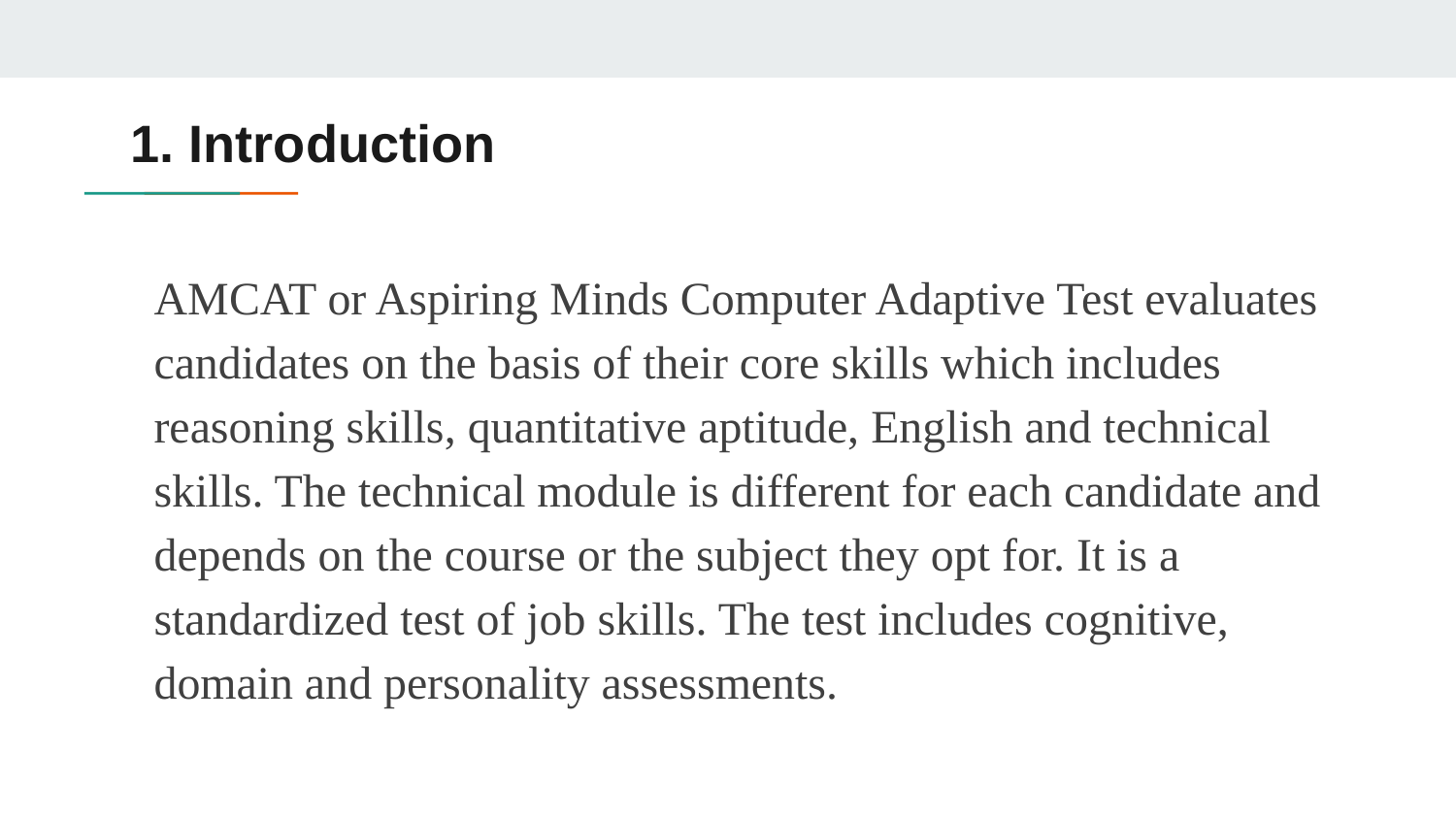

# 1. Introduction
AMCAT or Aspiring Minds Computer Adaptive Test evaluates candidates on the basis of their core skills which includes reasoning skills, quantitative aptitude, English and technical skills. The technical module is different for each candidate and depends on the course or the subject they opt for. It is a standardized test of job skills. The test includes cognitive, domain and personality assessments.